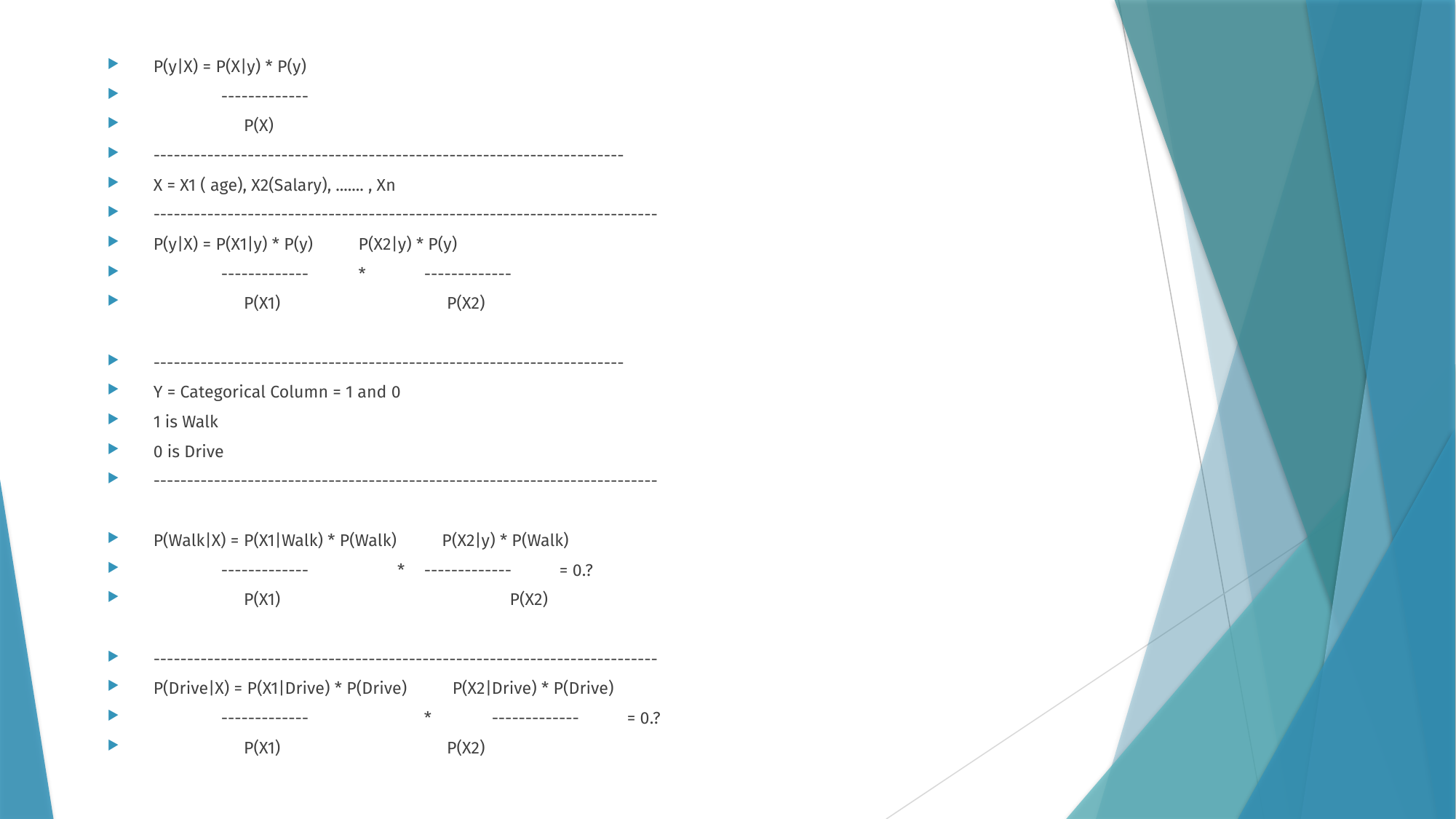

P(y|X) = P(X|y) * P(y)
	-------------
	     P(X)
----------------------------------------------------------------------
X = X1 ( age), X2(Salary), ....... , Xn
---------------------------------------------------------------------------
P(y|X) = P(X1|y) * P(y)          P(X2|y) * P(y)
	-------------           *	-------------
	     P(X1)                    	     P(X2)

----------------------------------------------------------------------
Y = Categorical Column = 1 and 0
1 is Walk
0 is Drive
---------------------------------------------------------------------------

P(Walk|X) = P(X1|Walk) * P(Walk)          P(X2|y) * P(Walk)
	-------------          	         *	-------------      	= 0.?
	     P(X1)                    	 	    P(X2)

---------------------------------------------------------------------------
P(Drive|X) = P(X1|Drive) * P(Drive)          P(X2|Drive) * P(Drive)
	-------------           	*	-------------		= 0.?
	     P(X1)                    		     P(X2)